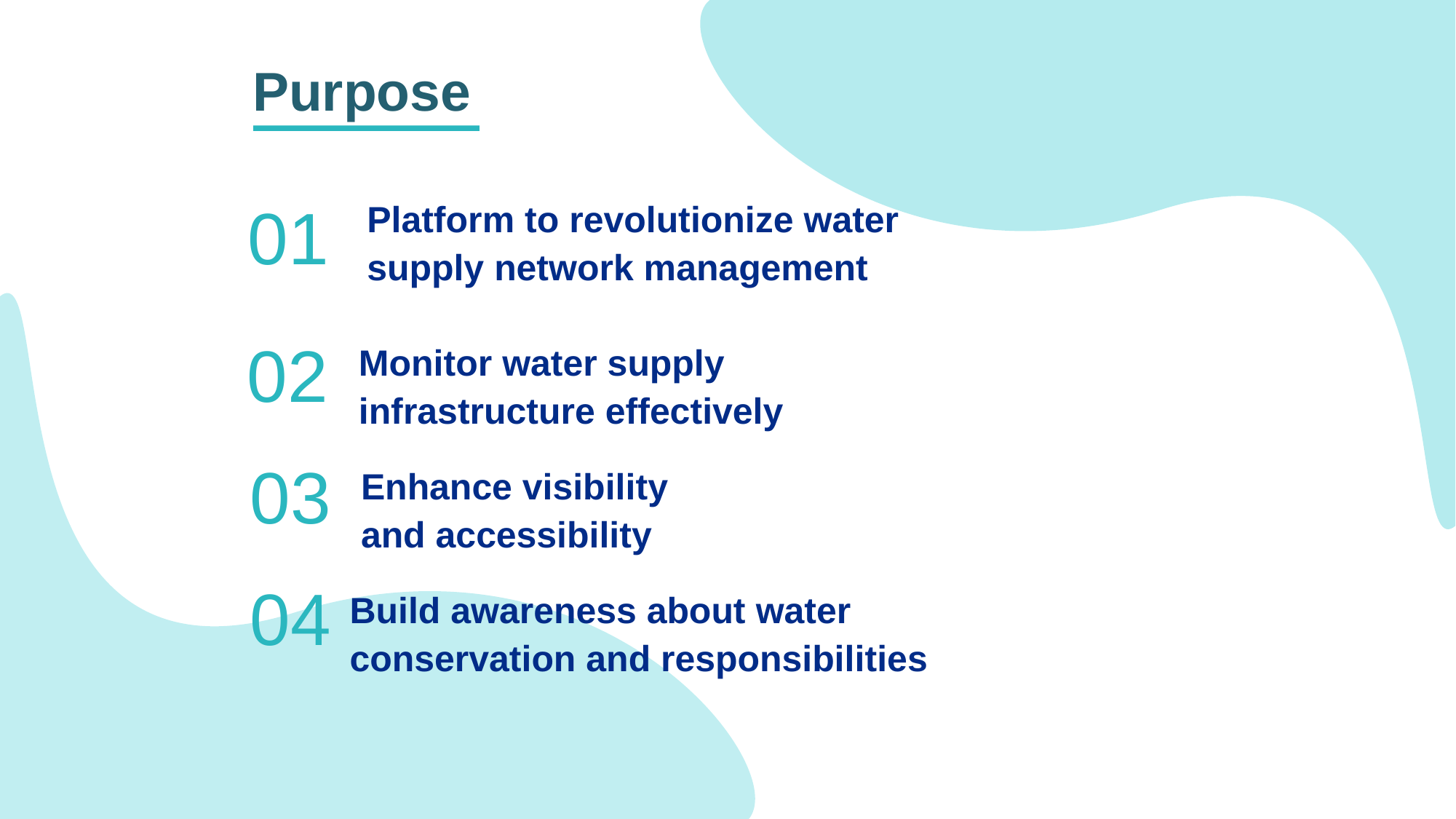

Purpose

Platform to revolutionize water supply network management
01
02
Monitor water supply infrastructure effectively
03
Enhance visibility and accessibility
04
Build awareness about water conservation and responsibilities